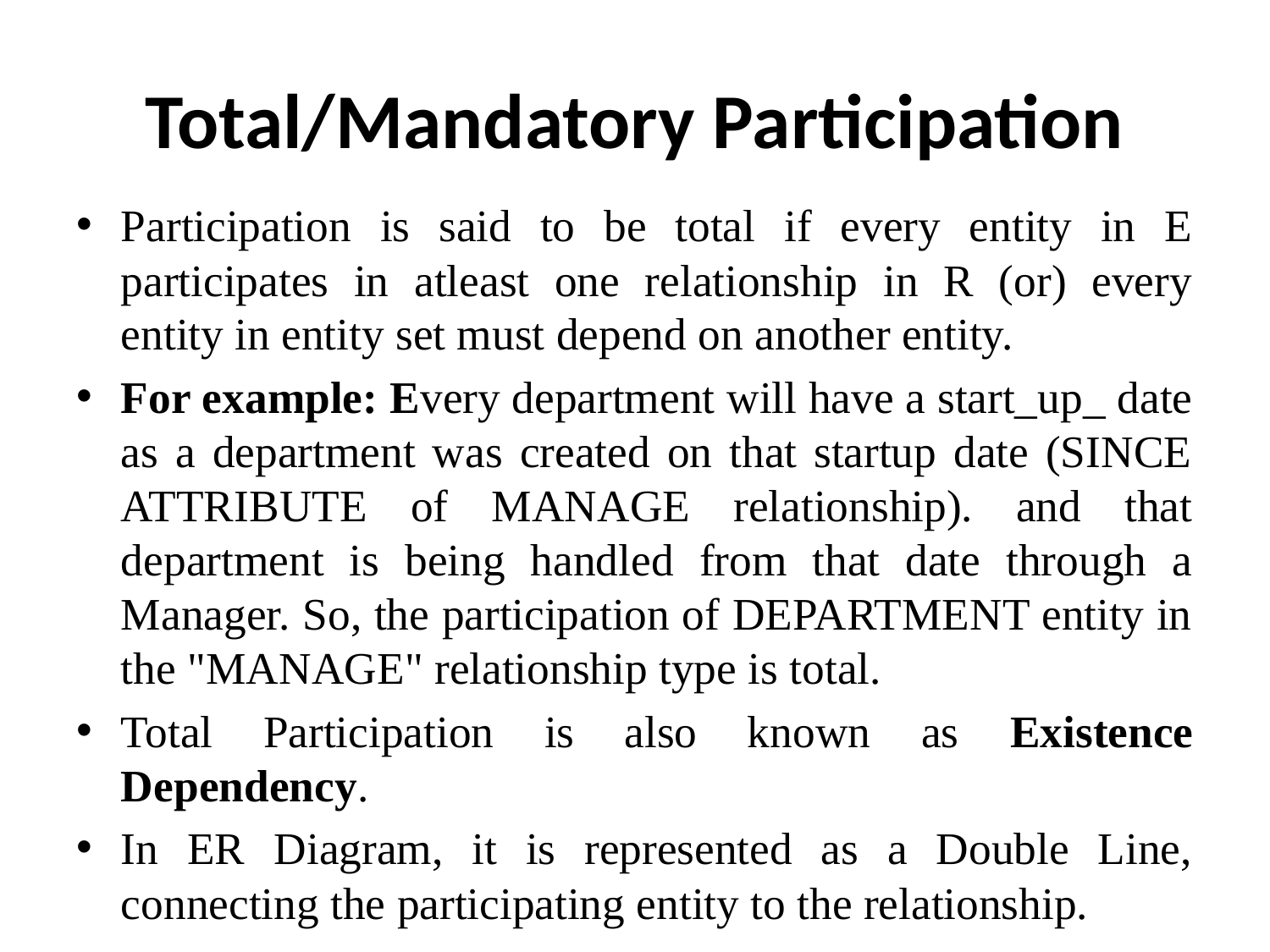

# Total/Mandatory Participation
Participation is said to be total if every entity in E participates in atleast one relationship in R (or) every entity in entity set must depend on another entity.
For example: Every department will have a start_up_ date as a department was created on that startup date (SINCE ATTRIBUTE of MANAGE relationship). and that department is being handled from that date through a Manager. So, the participation of DEPARTMENT entity in the "MANAGE" relationship type is total.
Total Participation is also known as Existence Dependency.
In ER Diagram, it is represented as a Double Line, connecting the participating entity to the relationship.